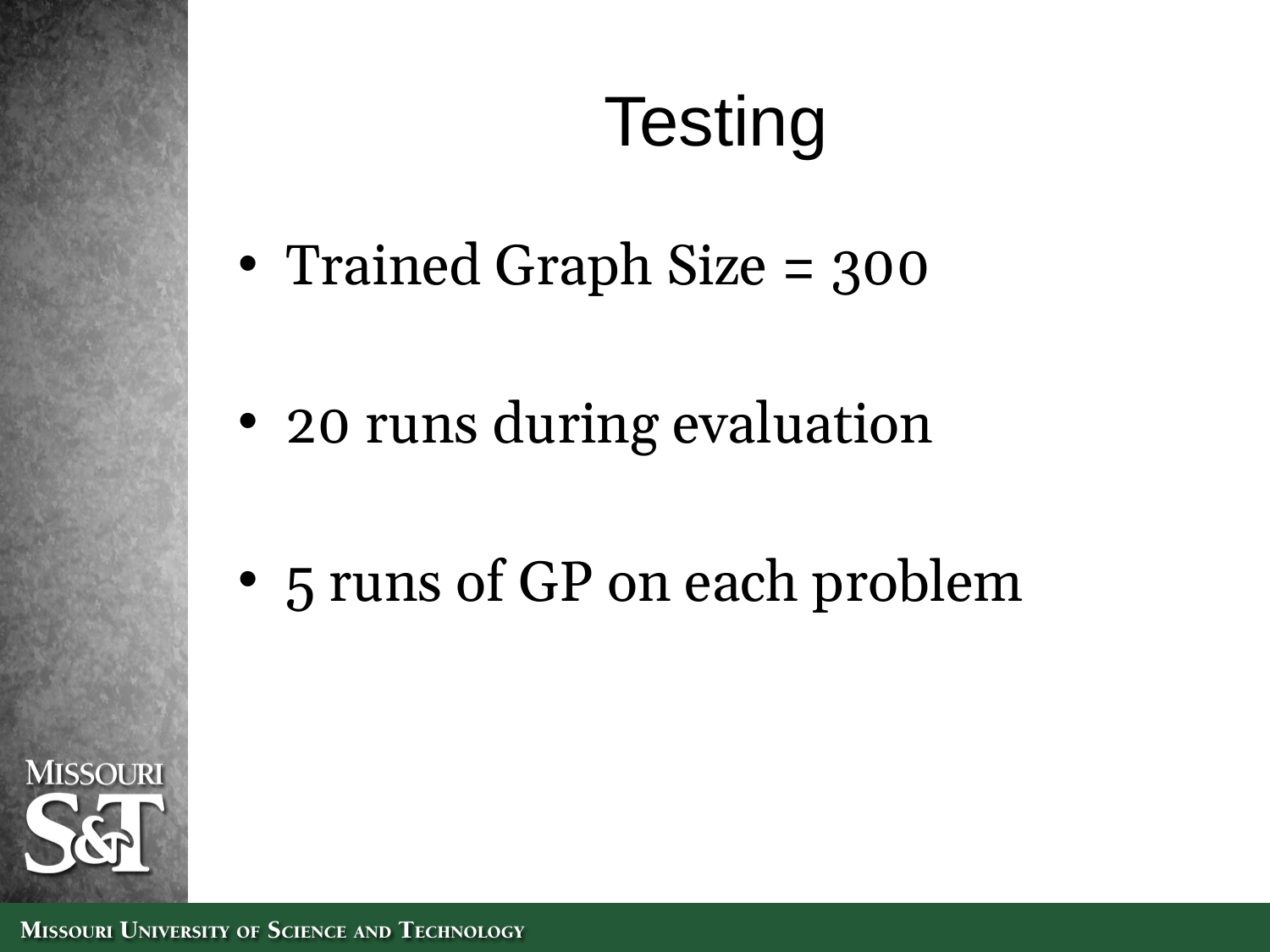

# Testing
Trained Graph Size = 300

20 runs during evaluation

5 runs of GP on each problem